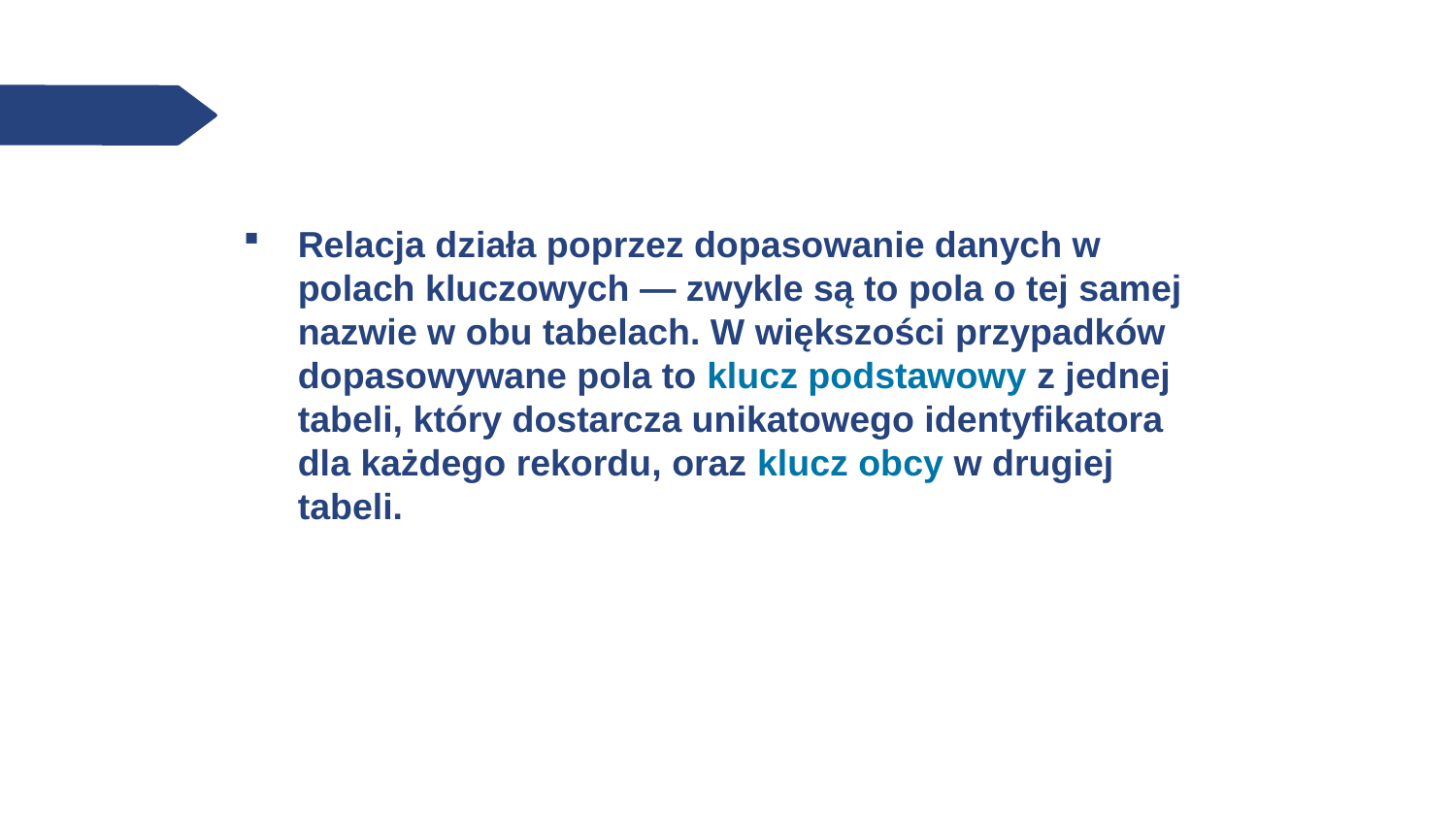

Relacja działa poprzez dopasowanie danych w polach kluczowych — zwykle są to pola o tej samej nazwie w obu tabelach. W większości przypadków dopasowywane pola to klucz podstawowy z jednej tabeli, który dostarcza unikatowego identyfikatora dla każdego rekordu, oraz klucz obcy w drugiej tabeli.